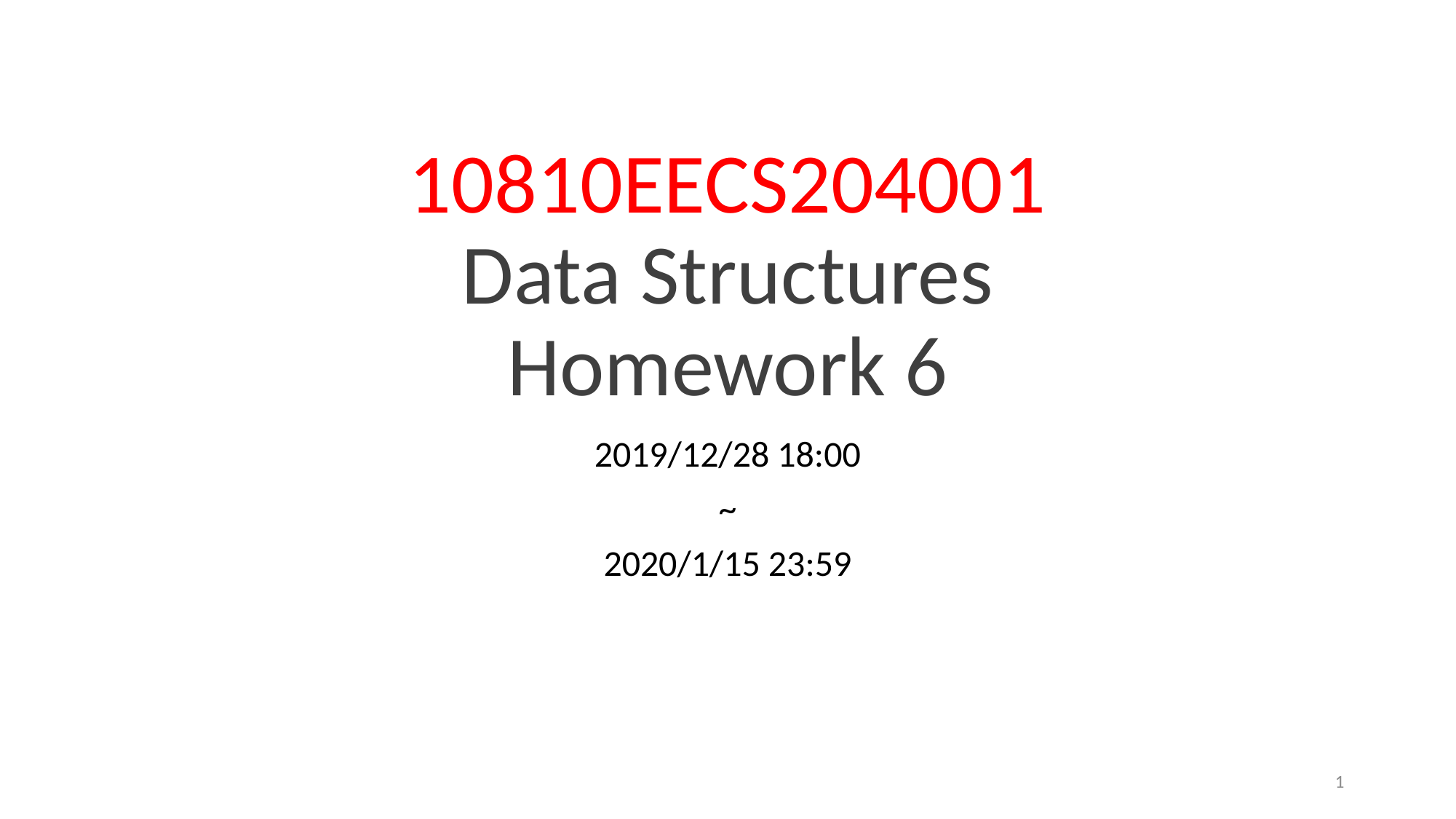

# 10810EECS204001 Data Structures Homework 6
2019/12/28 18:00
~
2020/1/15 23:59

1